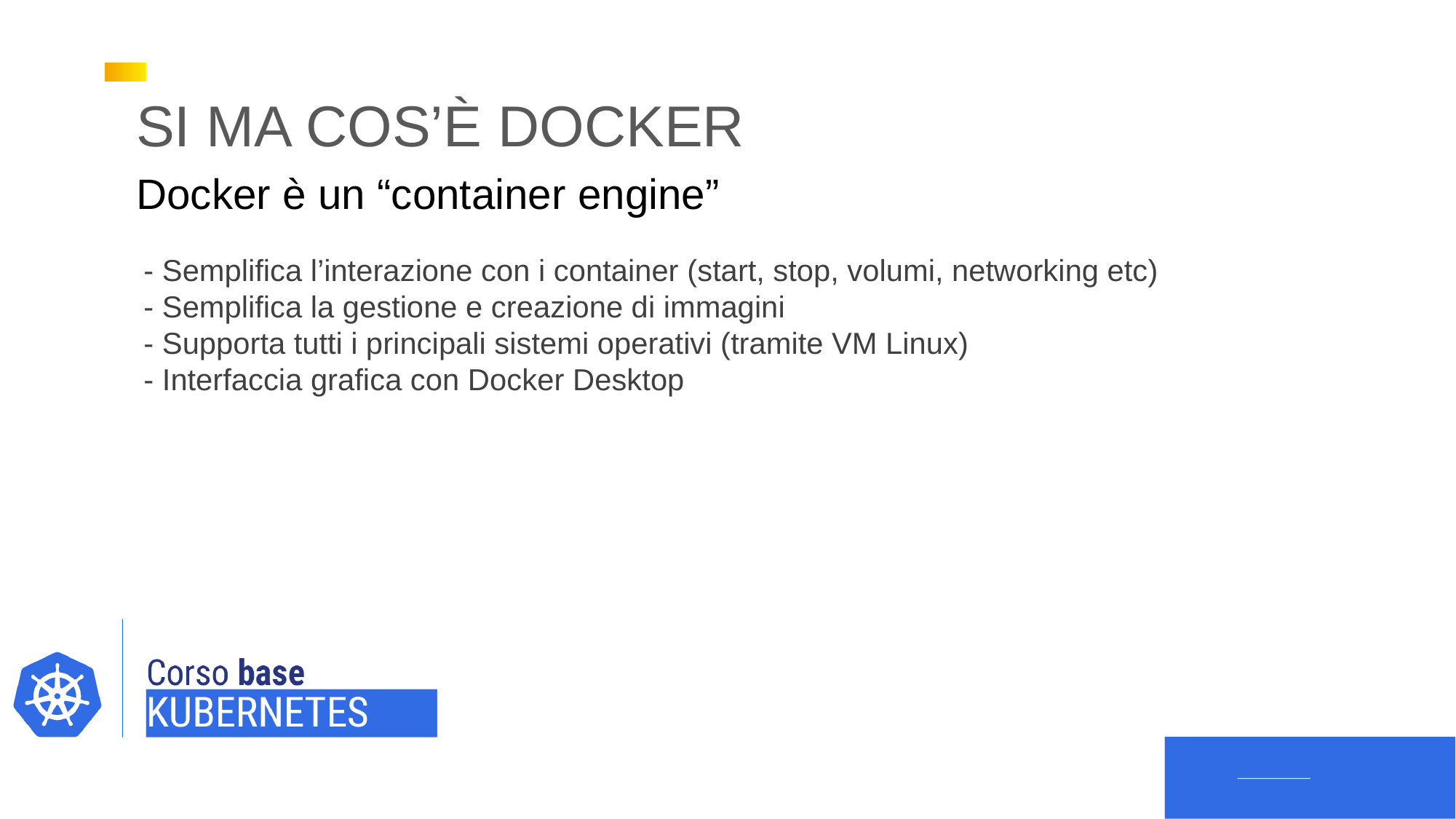

SI MA COS’È DOCKER
Docker è un “container engine”
- Semplifica l’interazione con i container (start, stop, volumi, networking etc)
- Semplifica la gestione e creazione di immagini
- Supporta tutti i principali sistemi operativi (tramite VM Linux)
- Interfaccia grafica con Docker Desktop